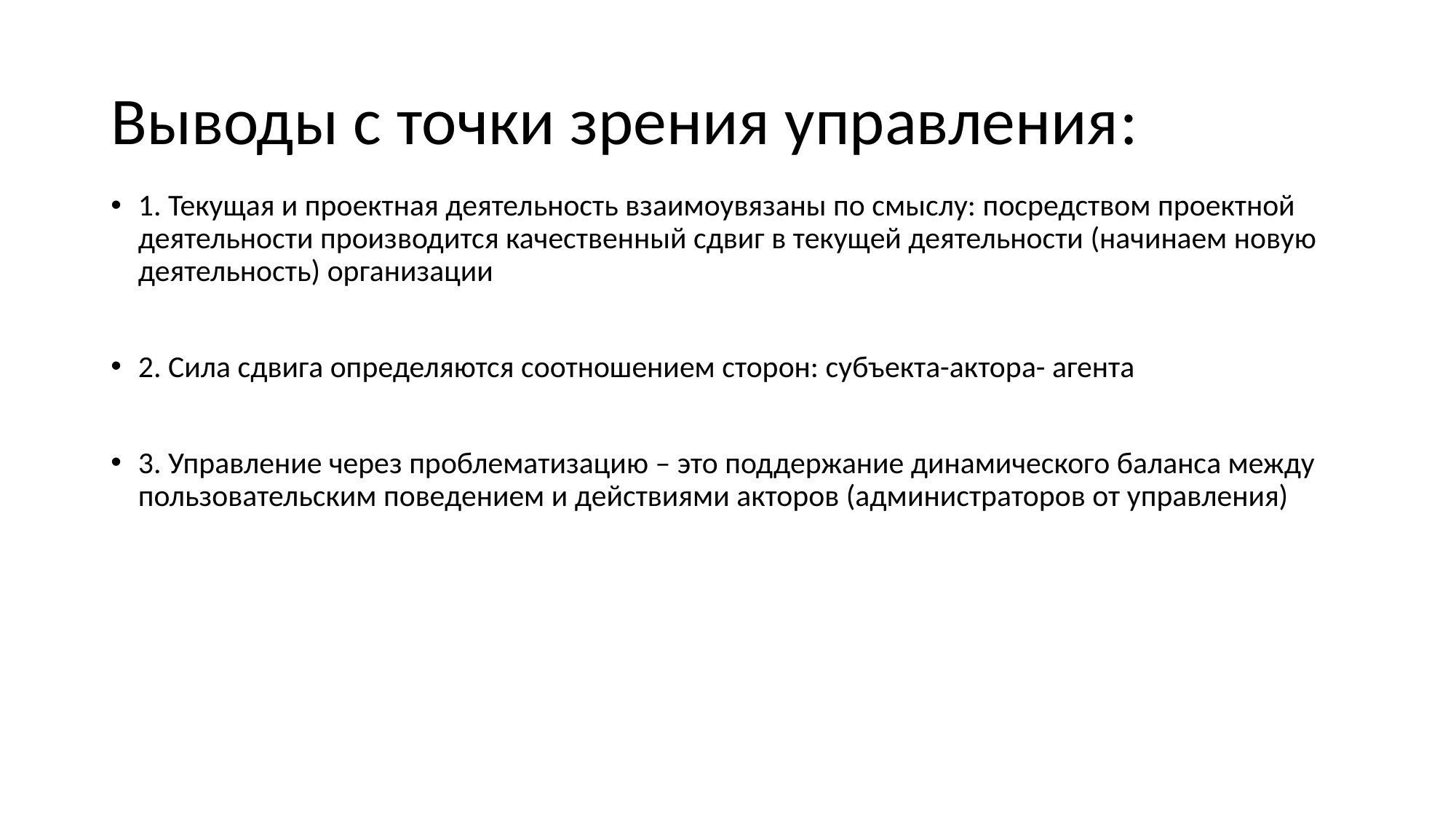

# Выводы с точки зрения управления:
1. Текущая и проектная деятельность взаимоувязаны по смыслу: посредством проектной деятельности производится качественный сдвиг в текущей деятельности (начинаем новую деятельность) организации

2. Сила сдвига определяются соотношением сторон: субъекта-актора- агента

3. Управление через проблематизацию – это поддержание динамического баланса между пользовательским поведением и действиями акторов (администраторов от управления)